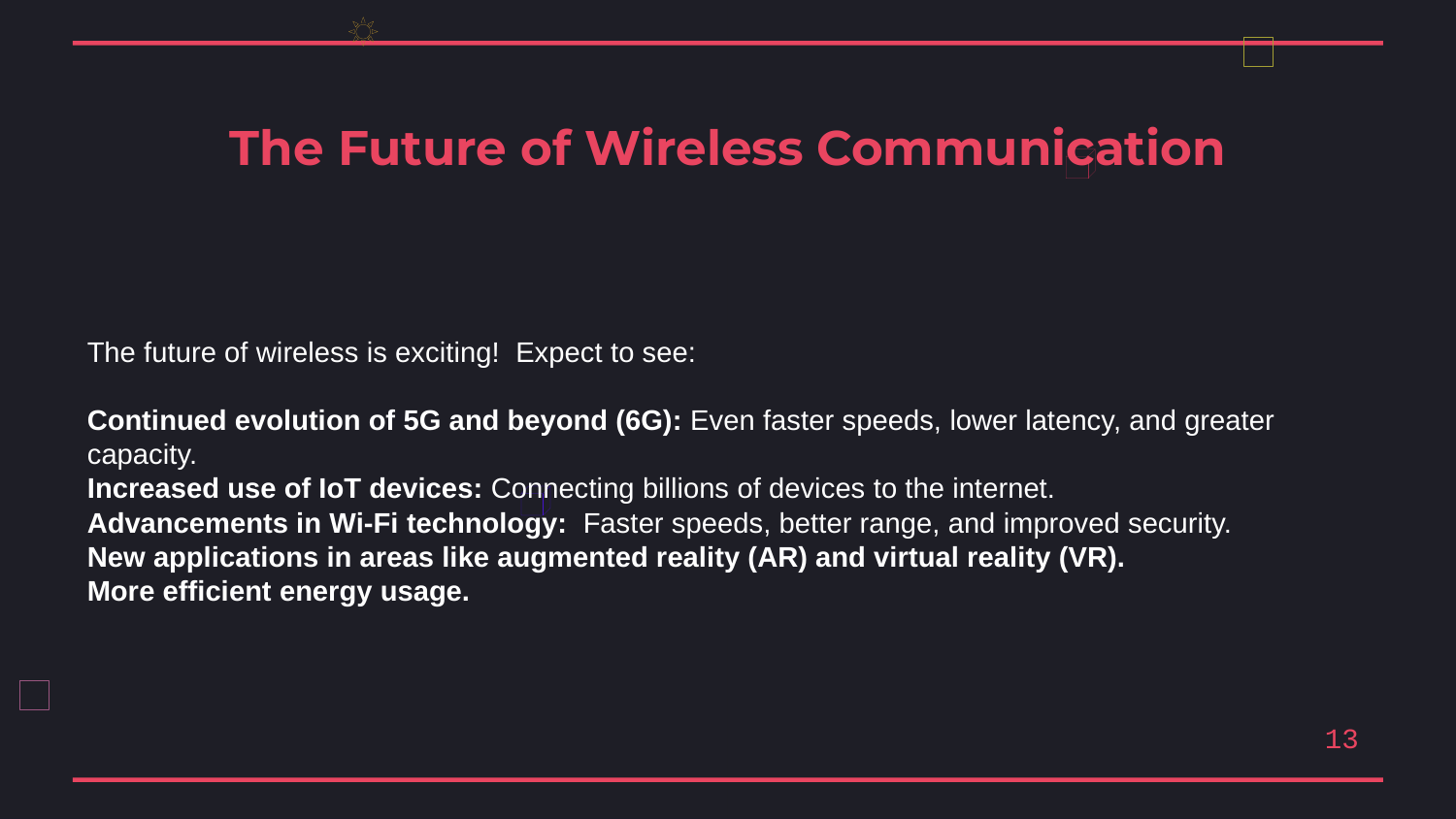

The Future of Wireless Communication

The future of wireless is exciting!  Expect to see:

Continued evolution of 5G and beyond (6G): Even faster speeds, lower latency, and greater capacity.
Increased use of IoT devices: Connecting billions of devices to the internet.
Advancements in Wi-Fi technology:  Faster speeds, better range, and improved security.
New applications in areas like augmented reality (AR) and virtual reality (VR).
More efficient energy usage.

13